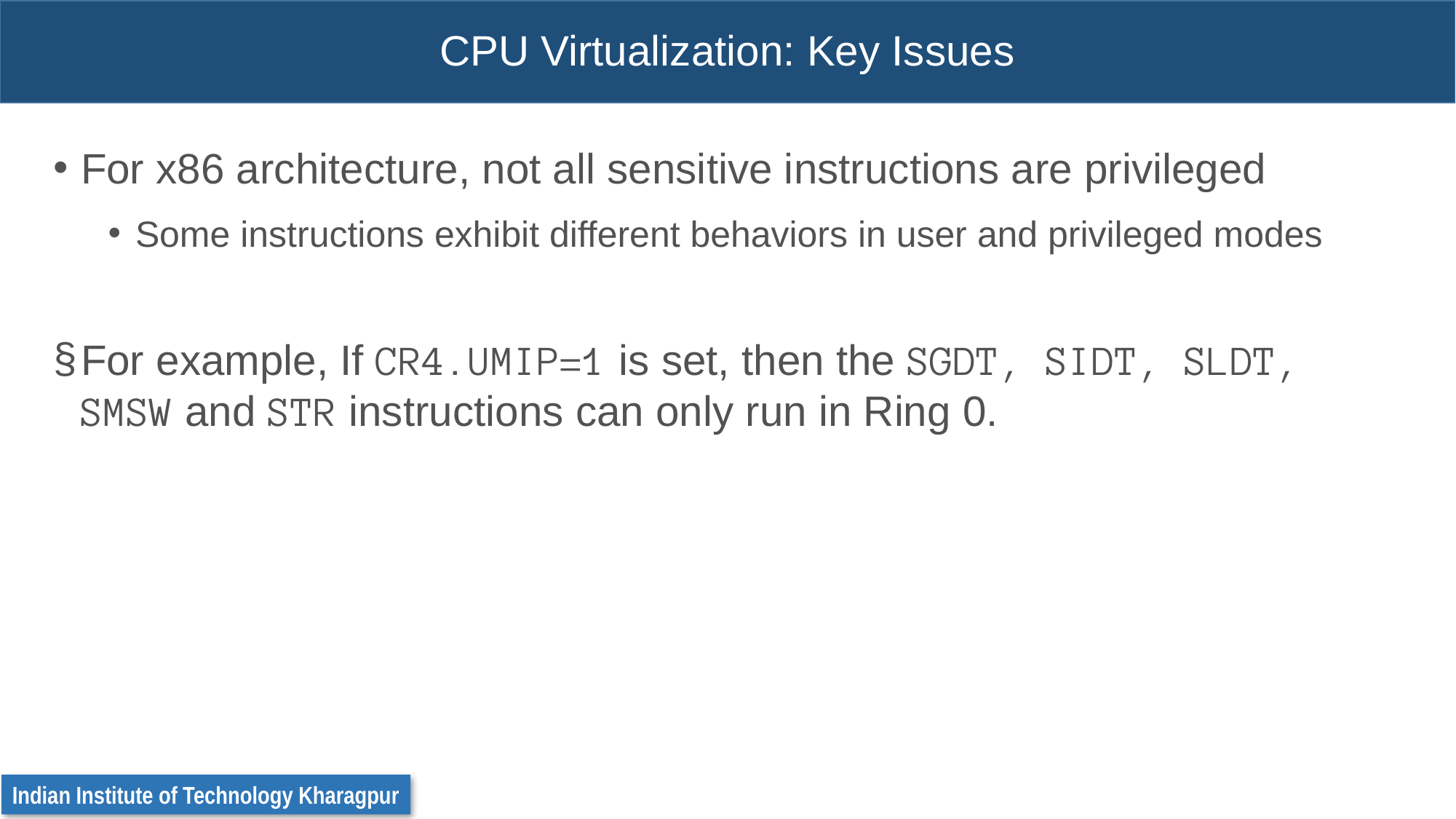

# CPU Virtualization: Key Issues
For x86 architecture, not all sensitive instructions are privileged
Some instructions exhibit different behaviors in user and privileged modes

For example, If CR4.UMIP=1 is set, then the SGDT, SIDT, SLDT, SMSW and STR instructions can only run in Ring 0.